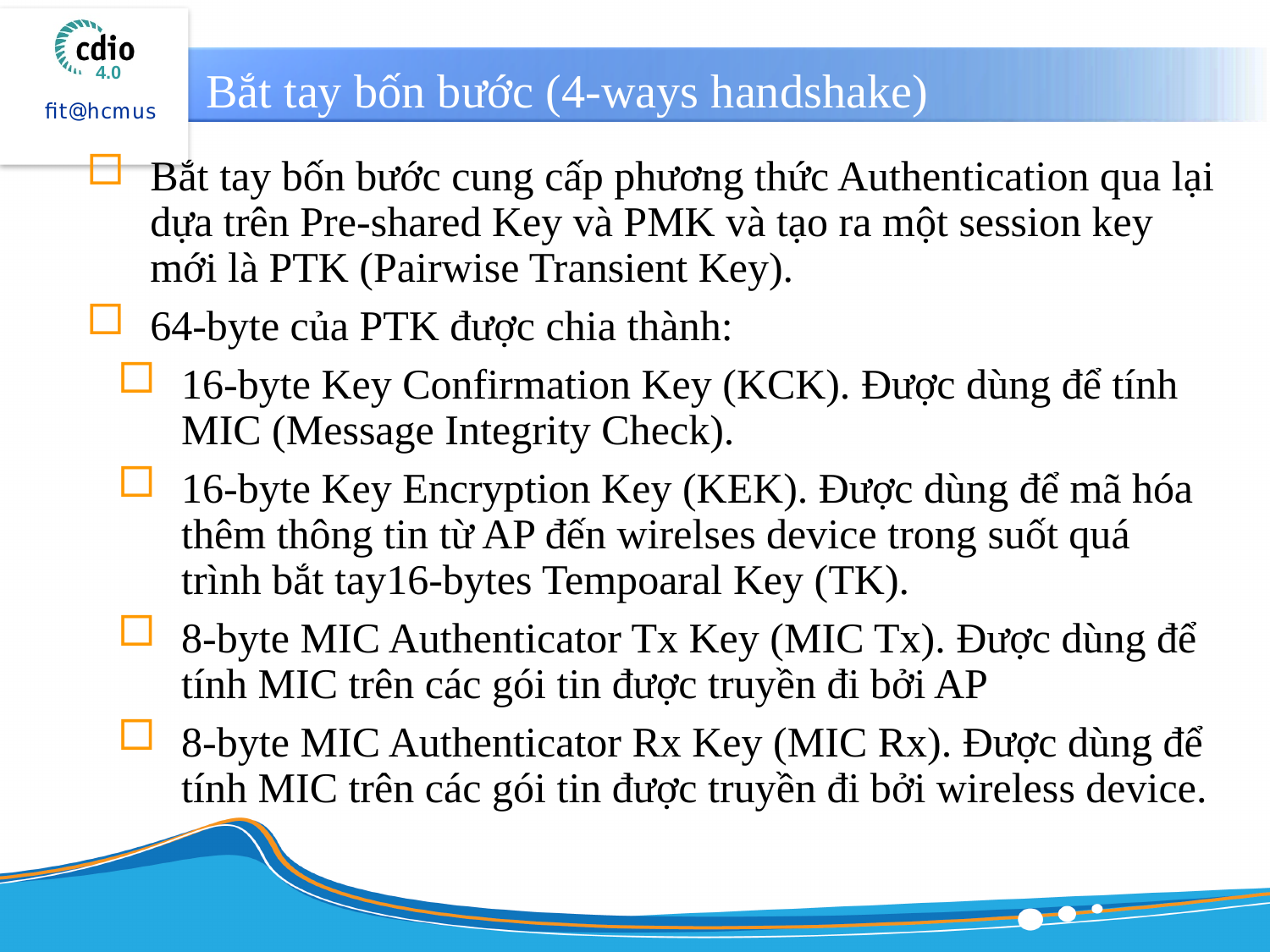

# Bắt tay bốn bước (4-ways handshake)
Bắt tay bốn bước cung cấp phương thức Authentication qua lại dựa trên Pre-shared Key và PMK và tạo ra một session key mới là PTK (Pairwise Transient Key).
64-byte của PTK được chia thành:
16-byte Key Confirmation Key (KCK). Được dùng để tính MIC (Message Integrity Check).
16-byte Key Encryption Key (KEK). Được dùng để mã hóa thêm thông tin từ AP đến wirelses device trong suốt quá trình bắt tay16-bytes Tempoaral Key (TK).
8-byte MIC Authenticator Tx Key (MIC Tx). Được dùng để tính MIC trên các gói tin được truyền đi bởi AP
8-byte MIC Authenticator Rx Key (MIC Rx). Được dùng để tính MIC trên các gói tin được truyền đi bởi wireless device.